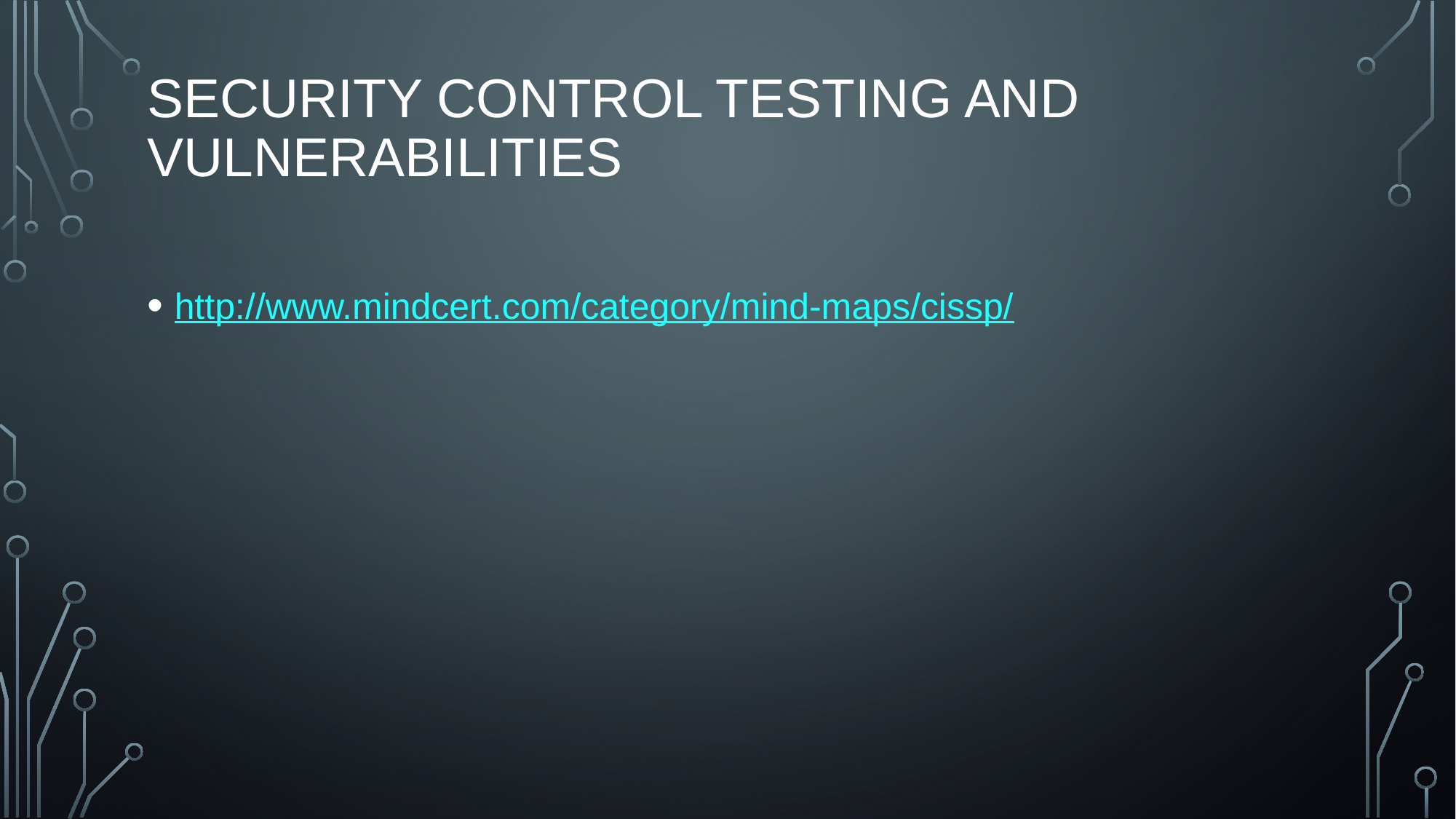

# Security control testing and Vulnerabilities
http://www.mindcert.com/category/mind-maps/cissp/